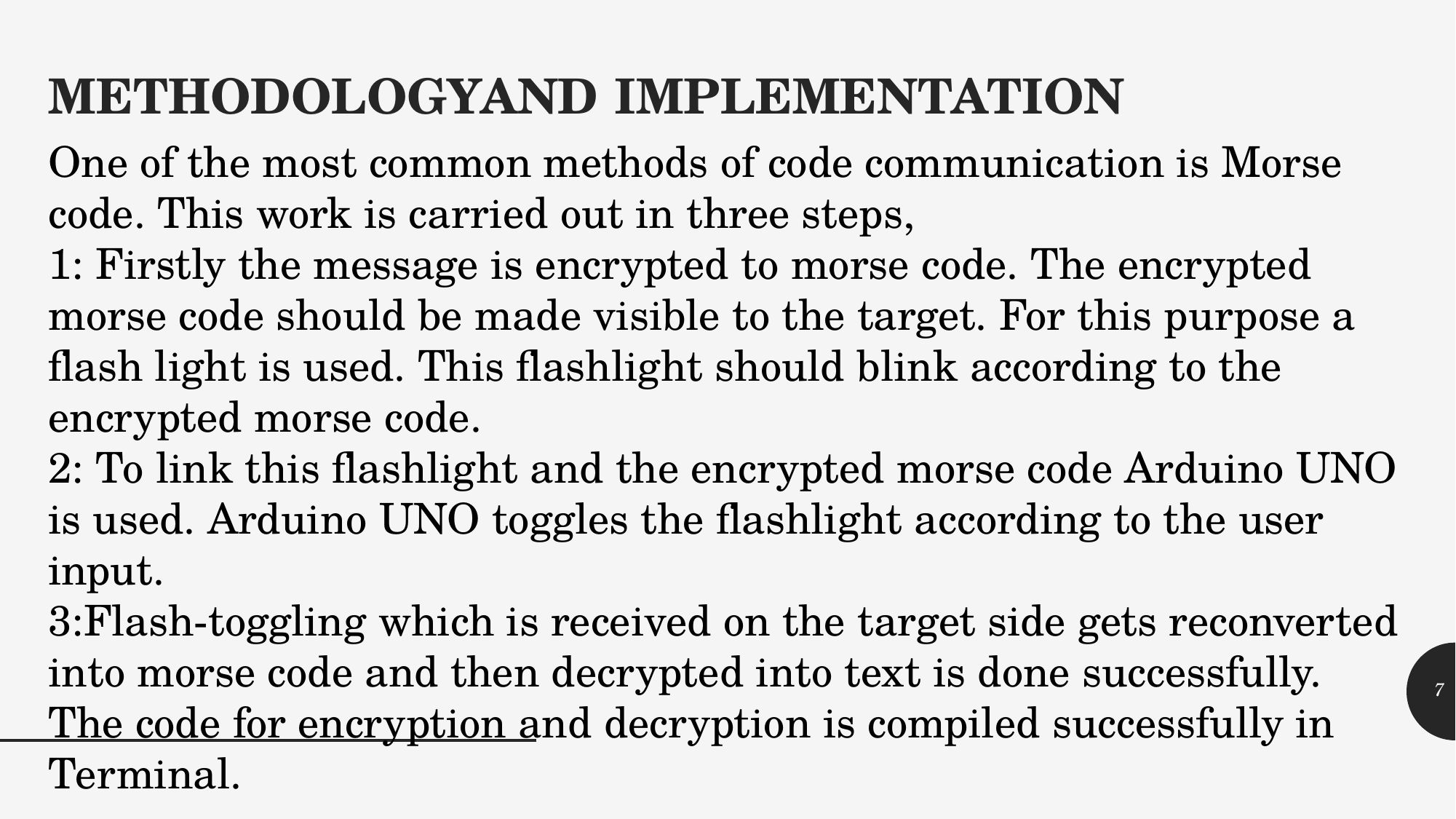

# METHODOLOGYAND IMPLEMENTATION

One of the most common methods of code communication is Morse code. This work is carried out in three steps,
1: Firstly the message is encrypted to morse code. The encrypted morse code should be made visible to the target. For this purpose a flash light is used. This flashlight should blink according to the encrypted morse code.
2: To link this flashlight and the encrypted morse code Arduino UNO is used. Arduino UNO toggles the flashlight according to the user input.
3:Flash-toggling which is received on the target side gets reconverted into morse code and then decrypted into text is done successfully.
The code for encryption and decryption is compiled successfully in Terminal.

7